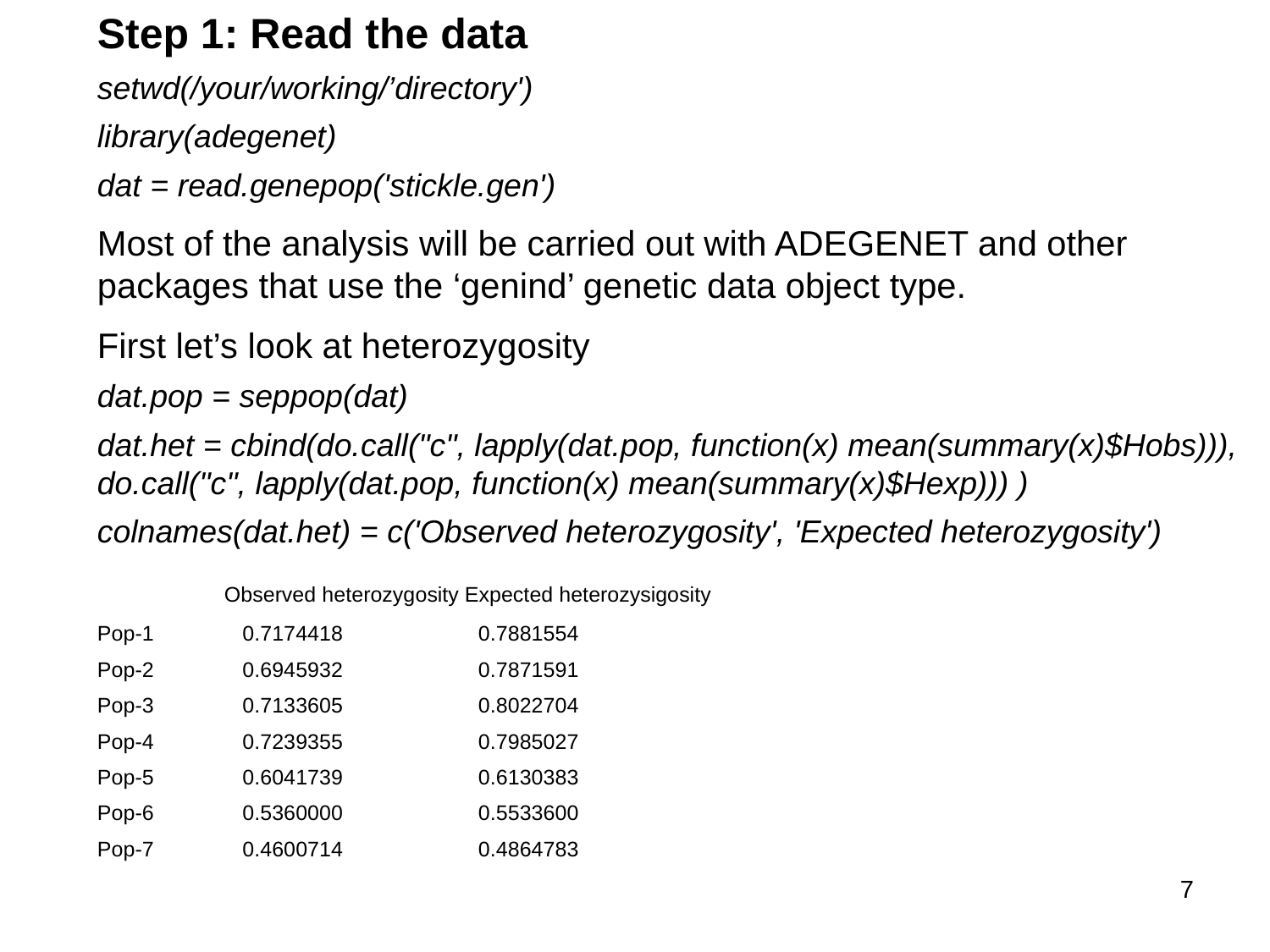

Step 1: Read the data
setwd(/your/working/’directory')
library(adegenet)
dat = read.genepop('stickle.gen')
Most of the analysis will be carried out with ADEGENET and other packages that use the ‘genind’ genetic data object type.
First let’s look at heterozygosity
dat.pop = seppop(dat)
dat.het = cbind(do.call("c", lapply(dat.pop, function(x) mean(summary(x)$Hobs))), do.call("c", lapply(dat.pop, function(x) mean(summary(x)$Hexp))) )
colnames(dat.het) = c('Observed heterozygosity', 'Expected heterozygosity')
 	Observed heterozygosity Expected heterozysigosity
Pop-1               0.7174418                 	0.7881554
Pop-2               0.6945932                 	0.7871591
Pop-3               0.7133605                	0.8022704
Pop-4               0.7239355                 	0.7985027
Pop-5               0.6041739                	0.6130383
Pop-6               0.5360000                	0.5533600
Pop-7               0.4600714                 	0.4864783

7